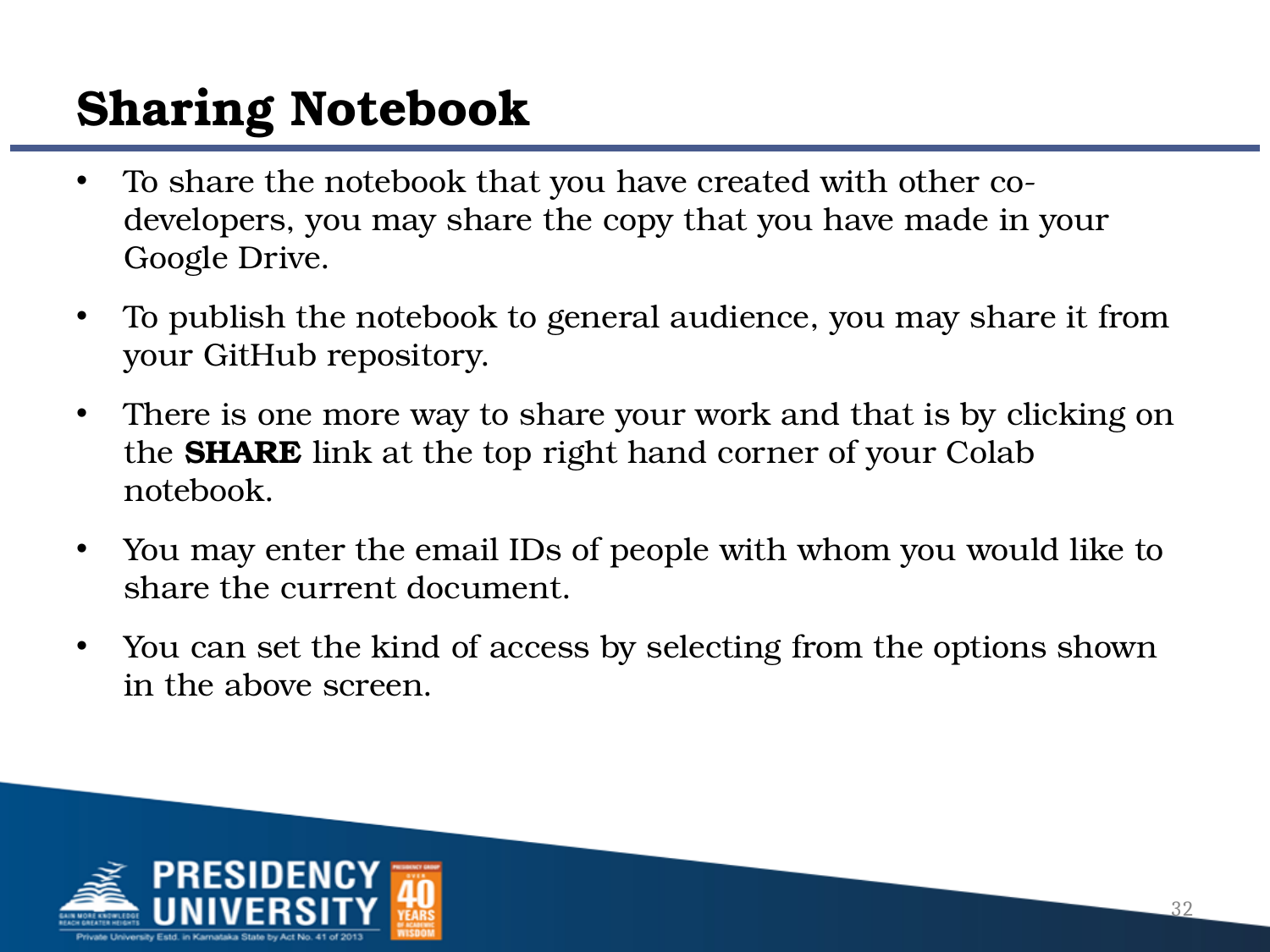

# Sharing Notebook
To share the notebook that you have created with other co-developers, you may share the copy that you have made in your Google Drive.
To publish the notebook to general audience, you may share it from your GitHub repository.
There is one more way to share your work and that is by clicking on the SHARE link at the top right hand corner of your Colab notebook.
You may enter the email IDs of people with whom you would like to share the current document.
You can set the kind of access by selecting from the options shown in the above screen.

32